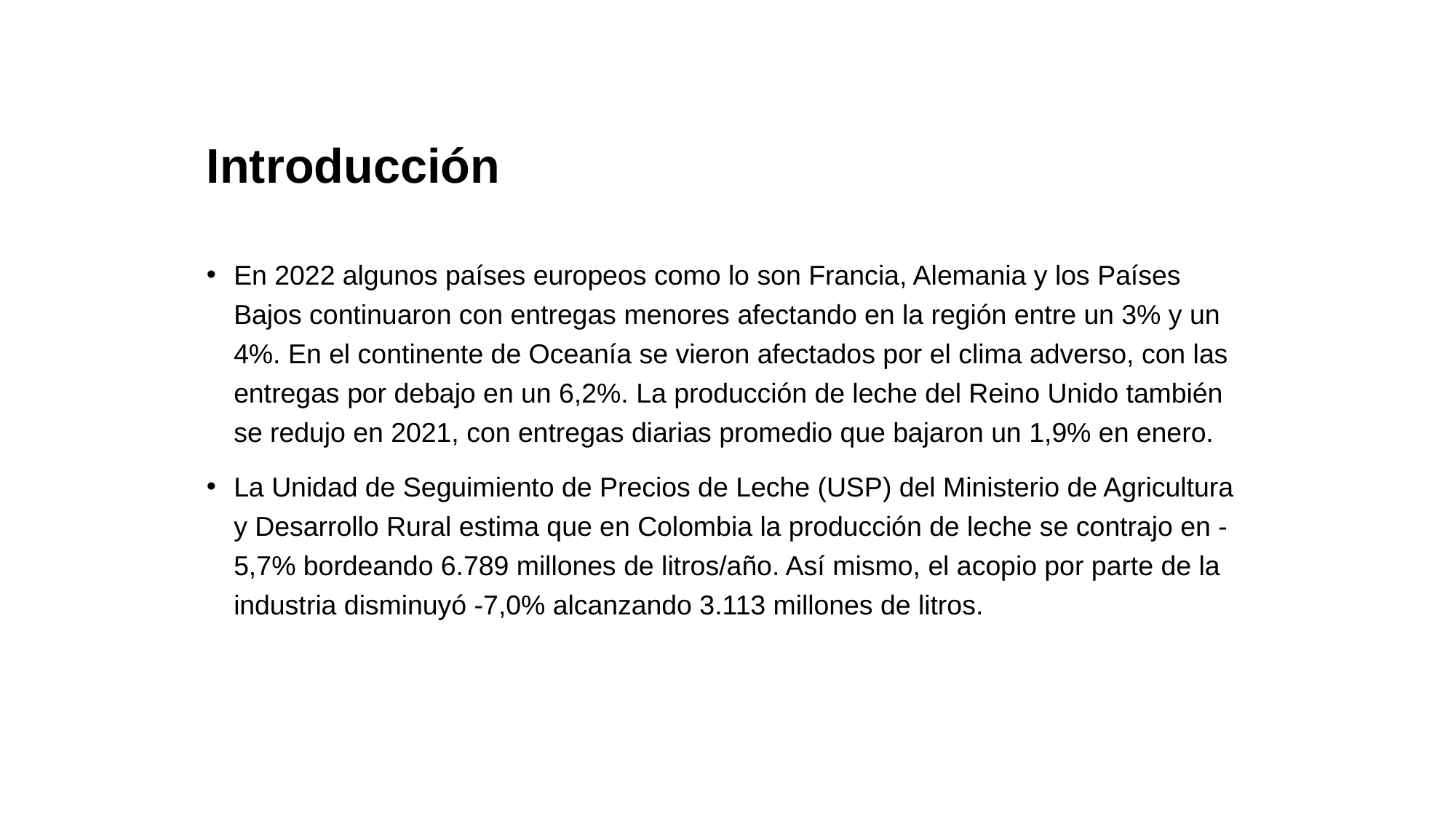

# Introducción
En 2022 algunos países europeos como lo son Francia, Alemania y los Países Bajos continuaron con entregas menores afectando en la región entre un 3% y un 4%. En el continente de Oceanía se vieron afectados por el clima adverso, con las entregas por debajo en un 6,2%. La producción de leche del Reino Unido también se redujo en 2021, con entregas diarias promedio que bajaron un 1,9% en enero.
La Unidad de Seguimiento de Precios de Leche (USP) del Ministerio de Agricultura y Desarrollo Rural estima que en Colombia la producción de leche se contrajo en -5,7% bordeando 6.789 millones de litros/año. Así mismo, el acopio por parte de la industria disminuyó -7,0% alcanzando 3.113 millones de litros.